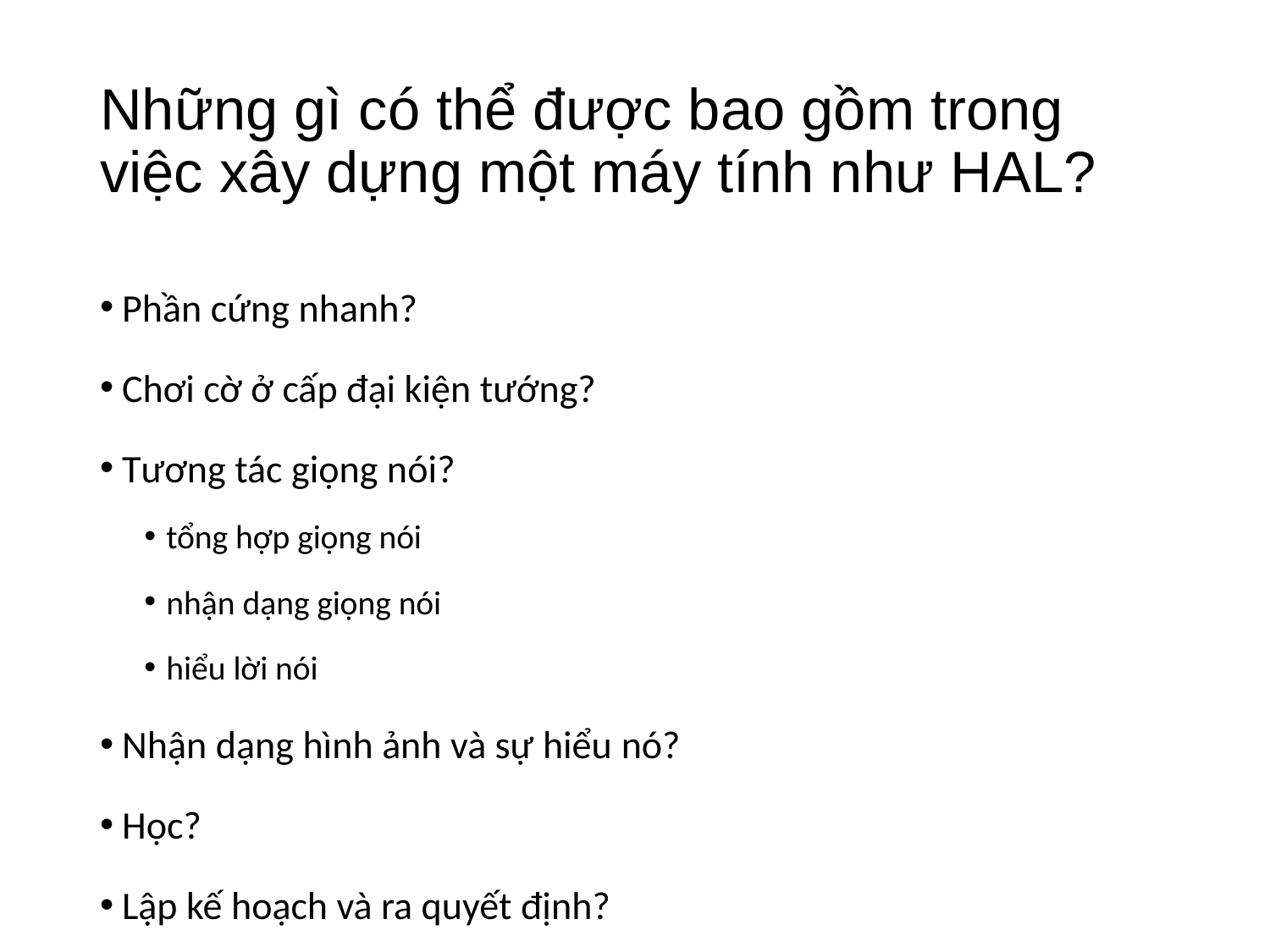

# Những gì có thể được bao gồm trong việc xây dựng một máy tính như HAL?
Phần cứng nhanh?
Chơi cờ ở cấp đại kiện tướng?
Tương tác giọng nói?
tổng hợp giọng nói
nhận dạng giọng nói
hiểu lời nói
Nhận dạng hình ảnh và sự hiểu nó?
Học?
Lập kế hoạch và ra quyết định?

32